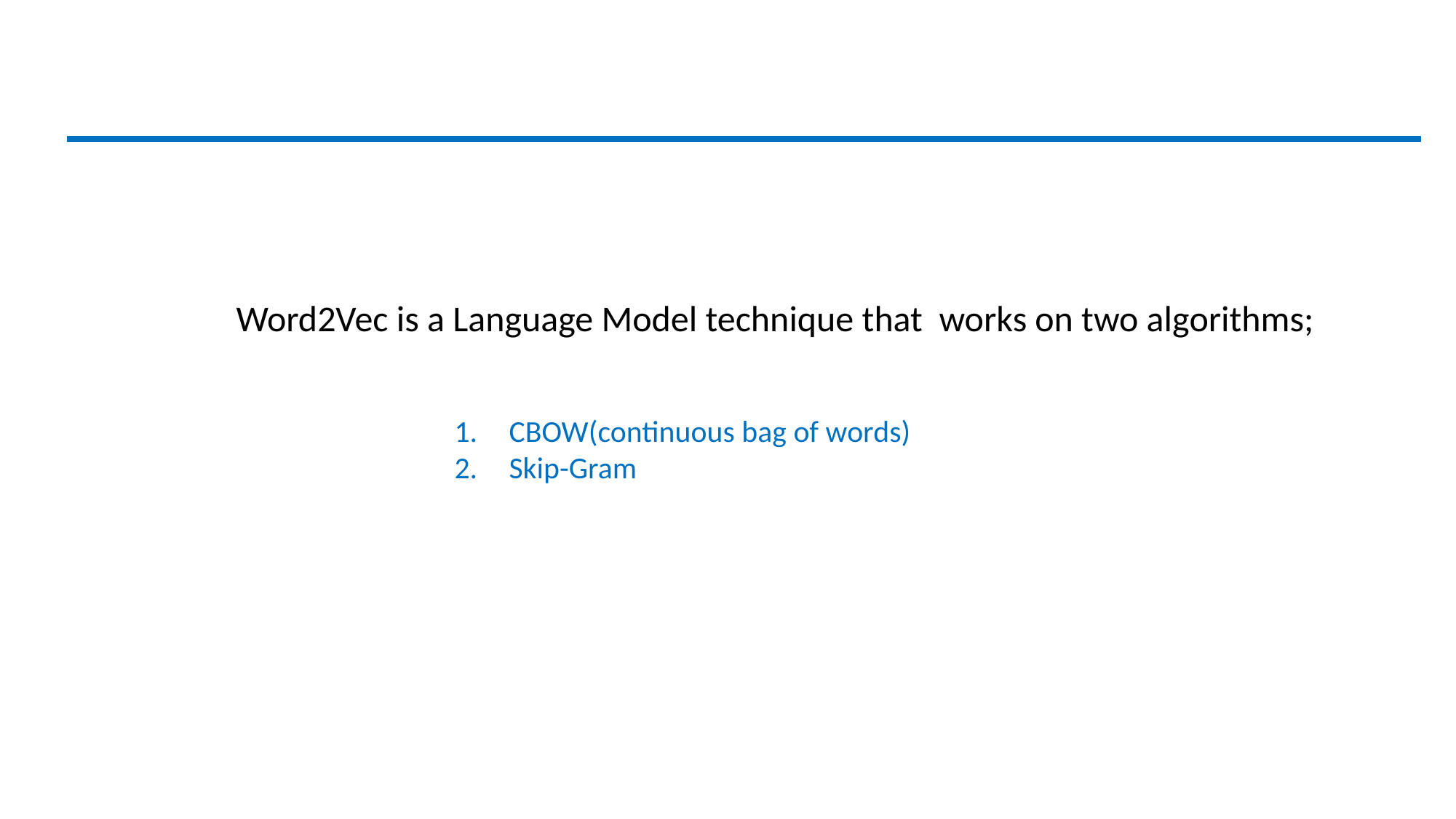

Word2Vec is a Language Model technique that  works on two algorithms;

CBOW(continuous bag of words)
Skip-Gram